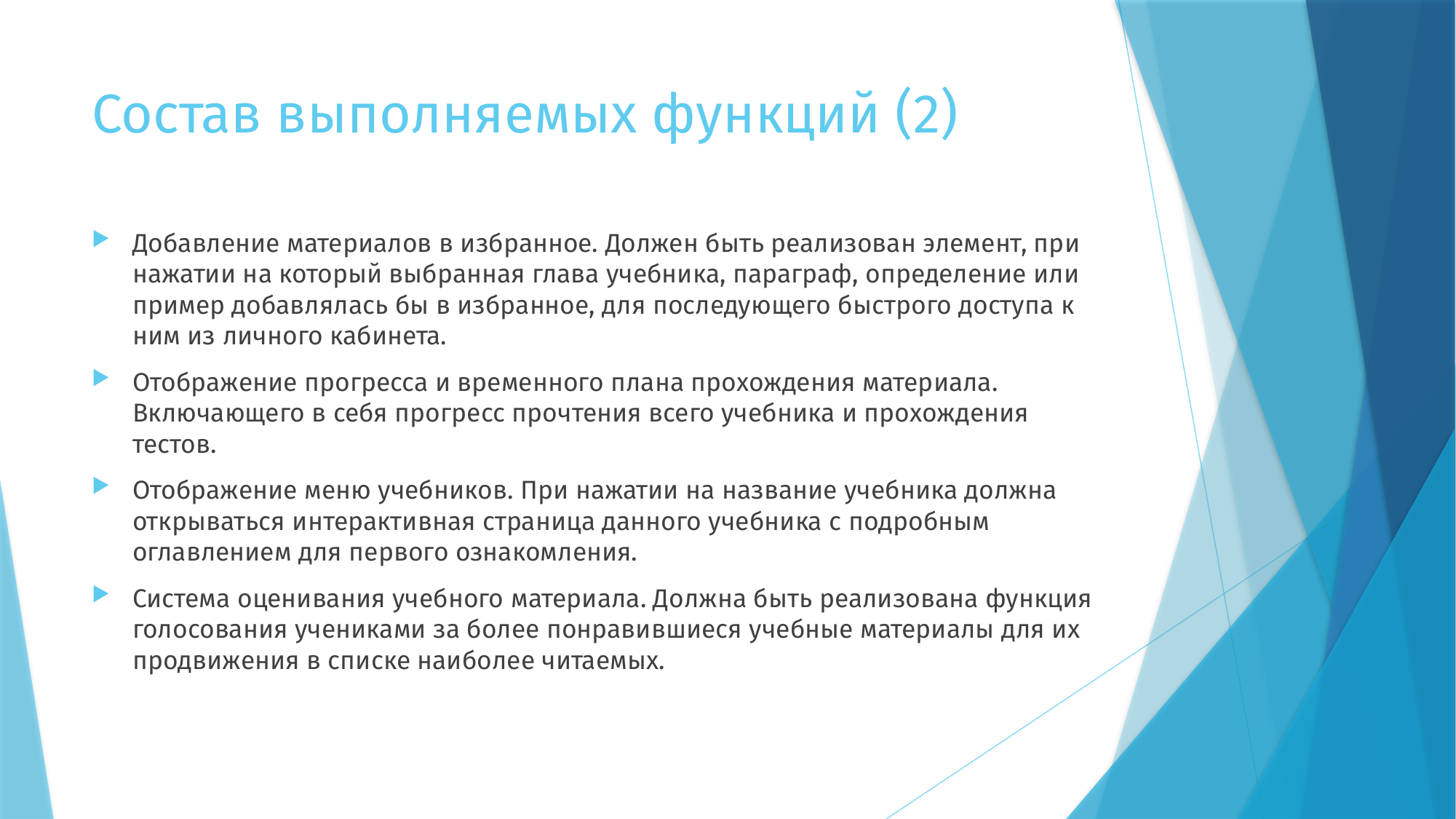

# Состав выполняемых функций (2)
Добавление материалов в избранное. Должен быть реализован элемент, при нажатии на который выбранная глава учебника, параграф, определение или пример добавлялась бы в избранное, для последующего быстрого доступа к ним из личного кабинета.
Отображение прогресса и временного плана прохождения материала. Включающего в себя прогресс прочтения всего учебника и прохождения тестов.
Отображение меню учебников. При нажатии на название учебника должна открываться интерактивная страница данного учебника с подробным оглавлением для первого ознакомления.
Система оценивания учебного материала. Должна быть реализована функция голосования учениками за более понравившиеся учебные материалы для их продвижения в списке наиболее читаемых.